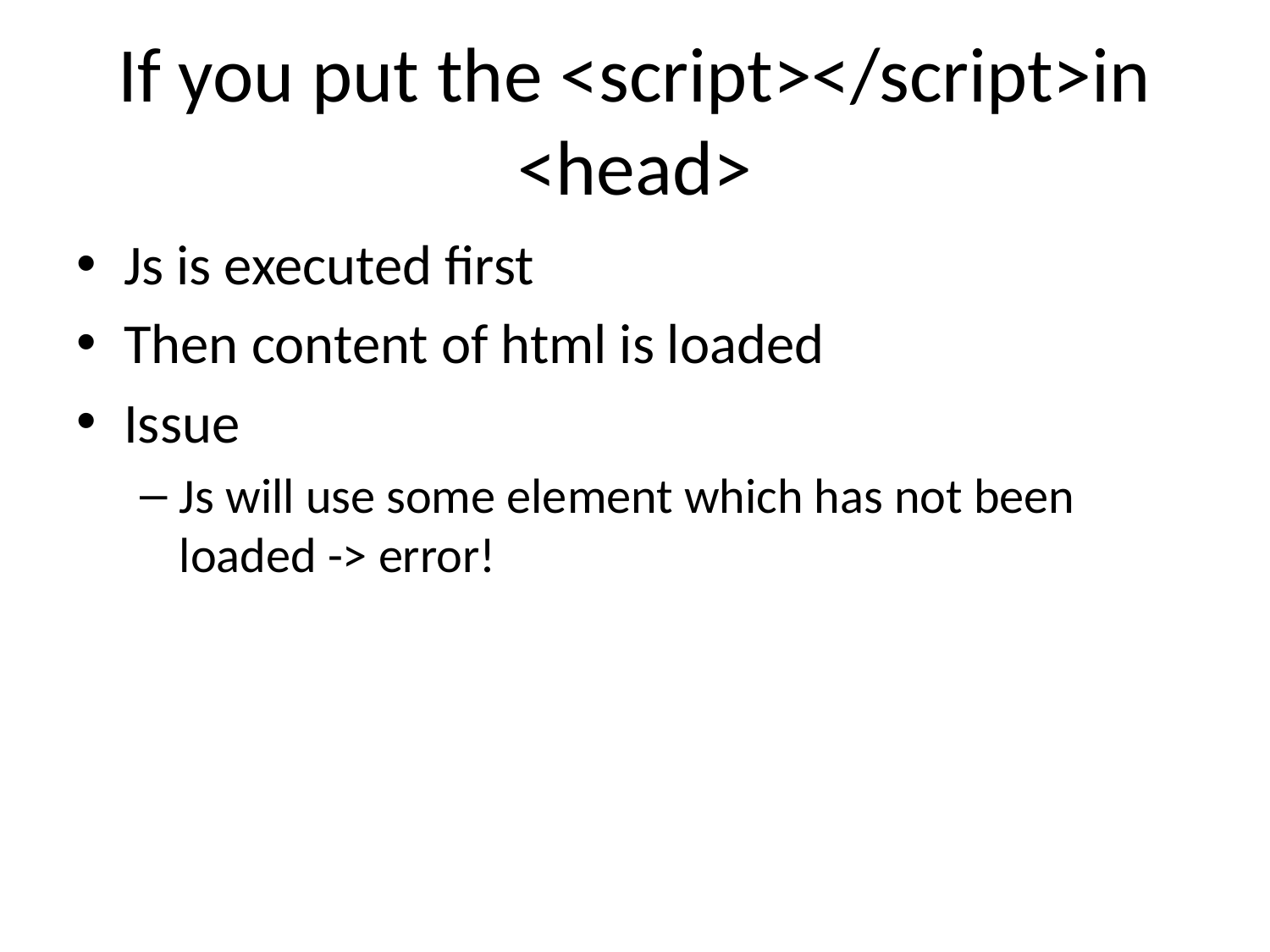

# If you put the <script></script>in <head>
Js is executed first
Then content of html is loaded
Issue
Js will use some element which has not been loaded -> error!